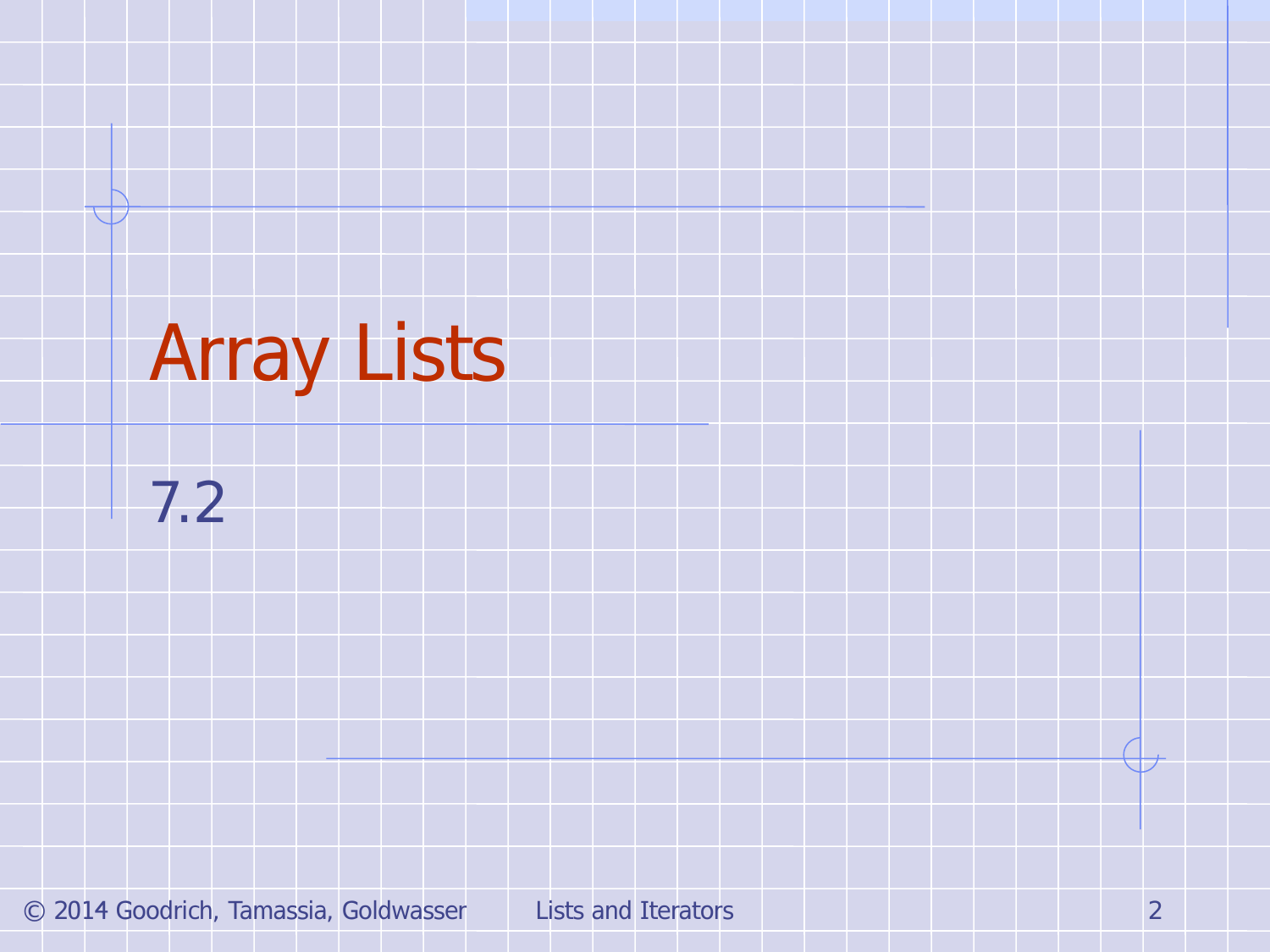

# Array Lists
7.2
© 2014 Goodrich, Tamassia, Goldwasser
Lists and Iterators
2